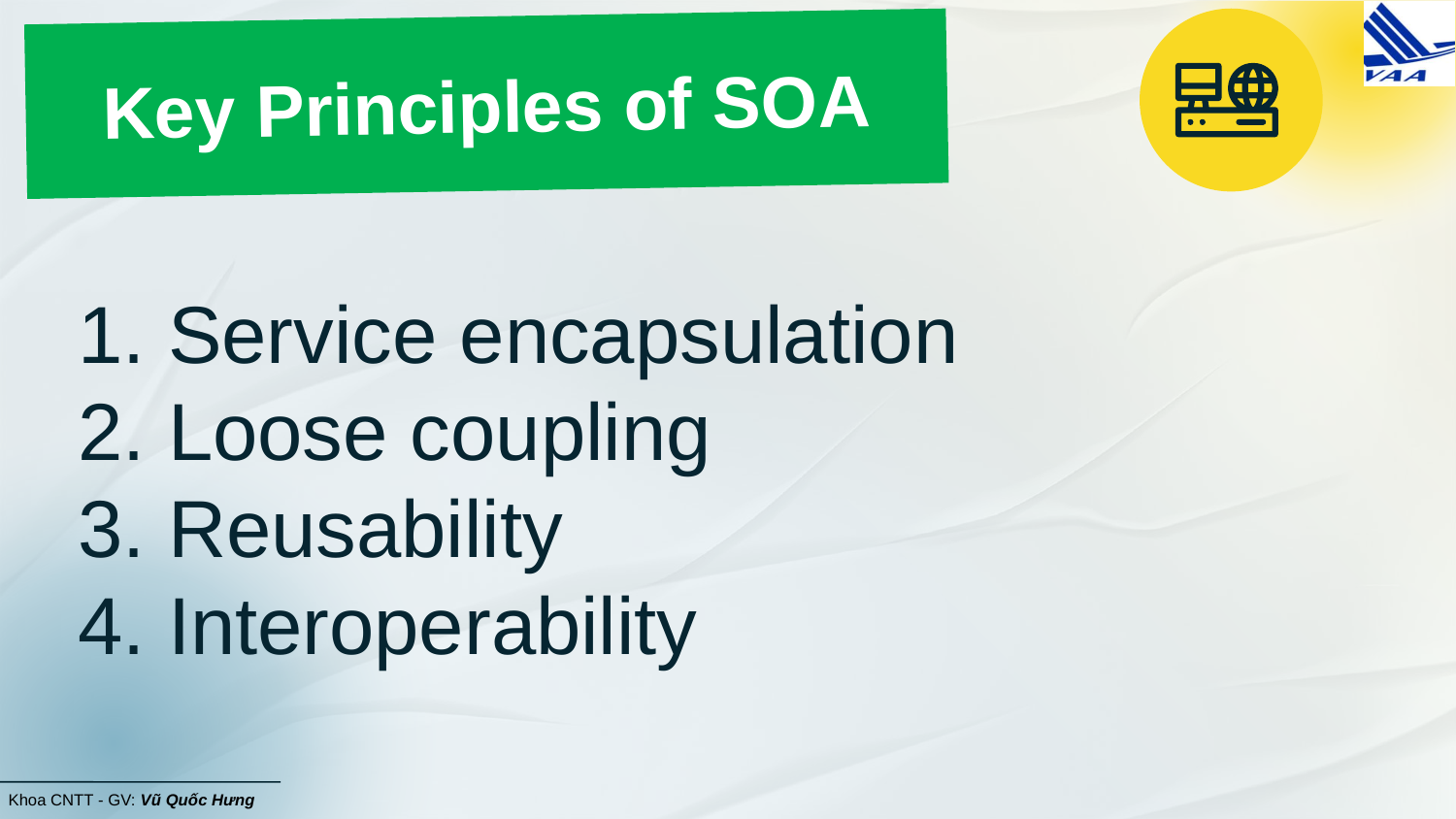

# Key Principles of SOA
1. Service encapsulation
2. Loose coupling
3. Reusability
4. Interoperability